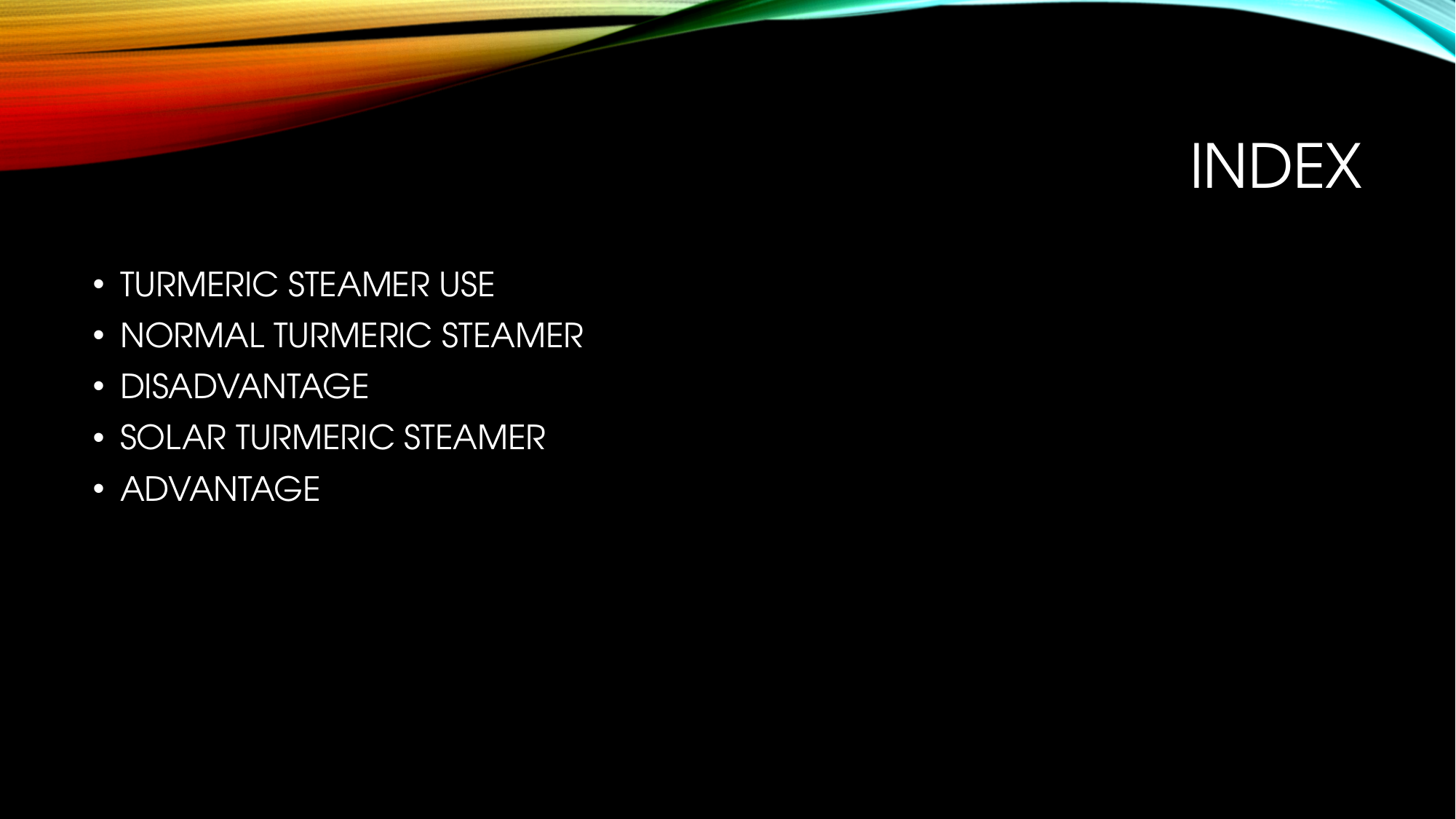

# INDEX
TURMERIC STEAMER USE
NORMAL TURMERIC STEAMER
DISADVANTAGE
SOLAR TURMERIC STEAMER
ADVANTAGE